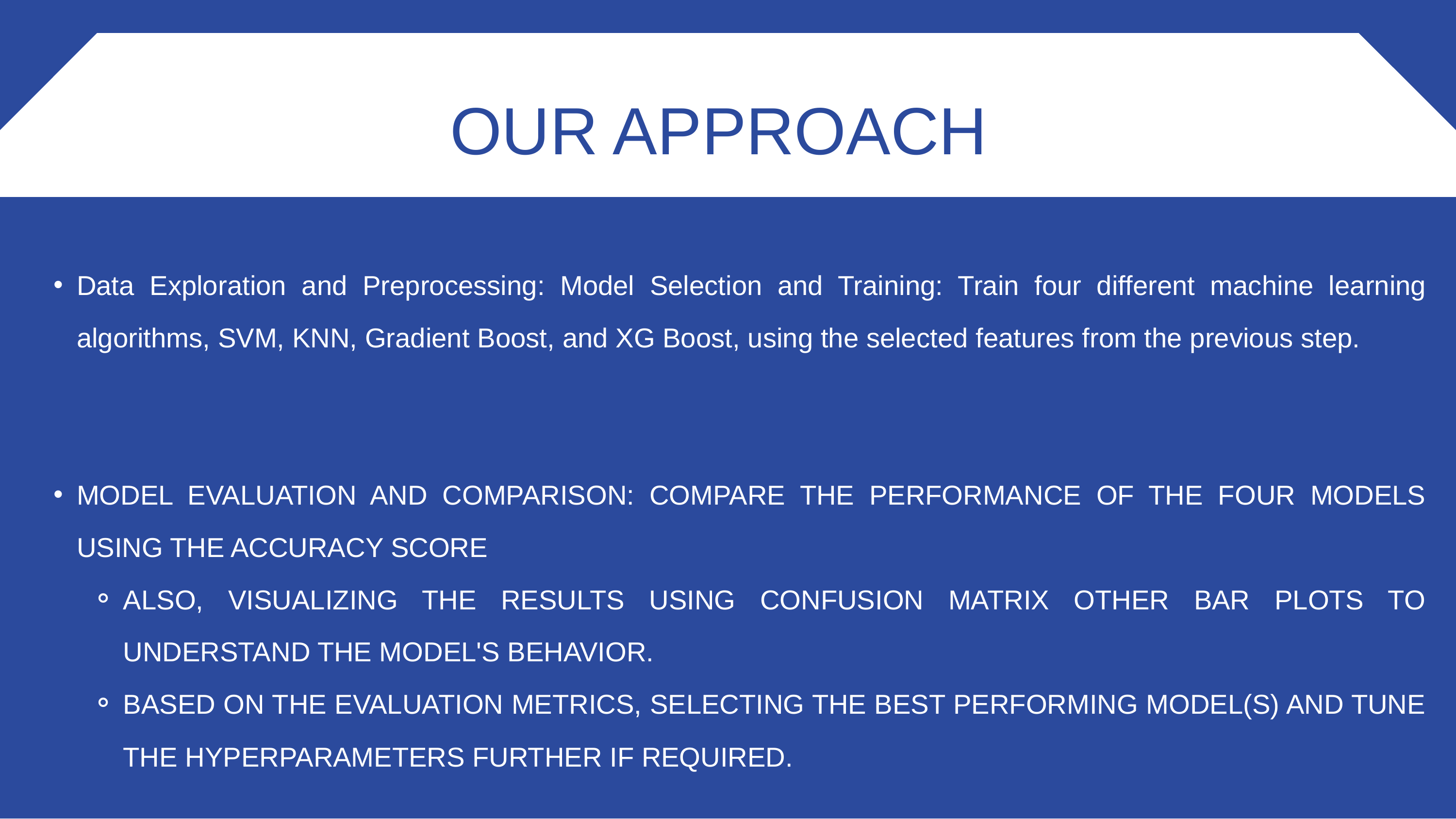

OUR APPROACH

Data Exploration and Preprocessing: Model Selection and Training: Train four different machine learning algorithms, SVM, KNN, Gradient Boost, and XG Boost, using the selected features from the previous step.

MODEL EVALUATION AND COMPARISON: COMPARE THE PERFORMANCE OF THE FOUR MODELS USING THE ACCURACY SCORE
ALSO, VISUALIZING THE RESULTS USING CONFUSION MATRIX OTHER BAR PLOTS TO UNDERSTAND THE MODEL'S BEHAVIOR.
BASED ON THE EVALUATION METRICS, SELECTING THE BEST PERFORMING MODEL(S) AND TUNE THE HYPERPARAMETERS FURTHER IF REQUIRED.